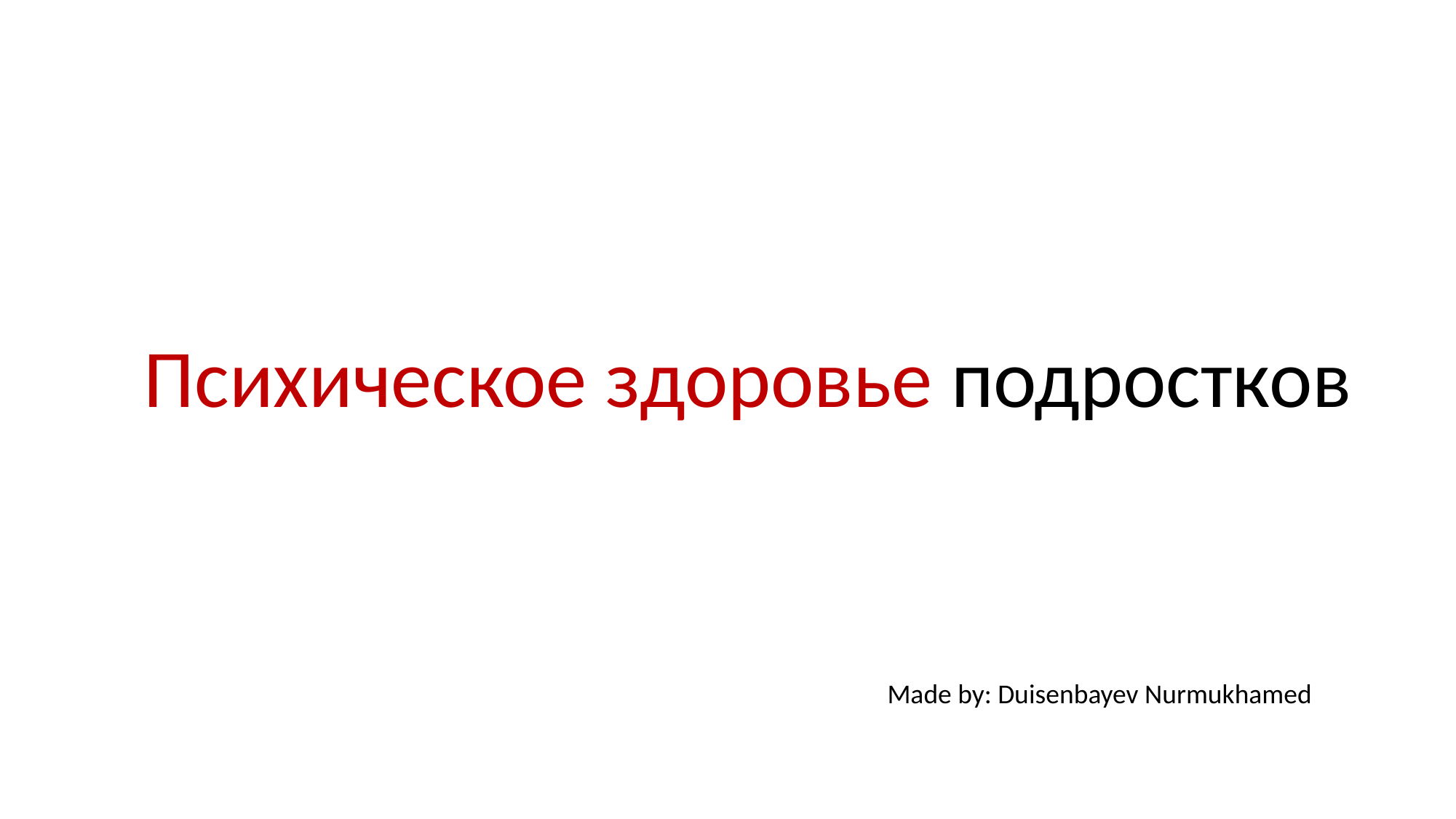

# Психическое здоровье подростков
Made by: Duisenbayev Nurmukhamed